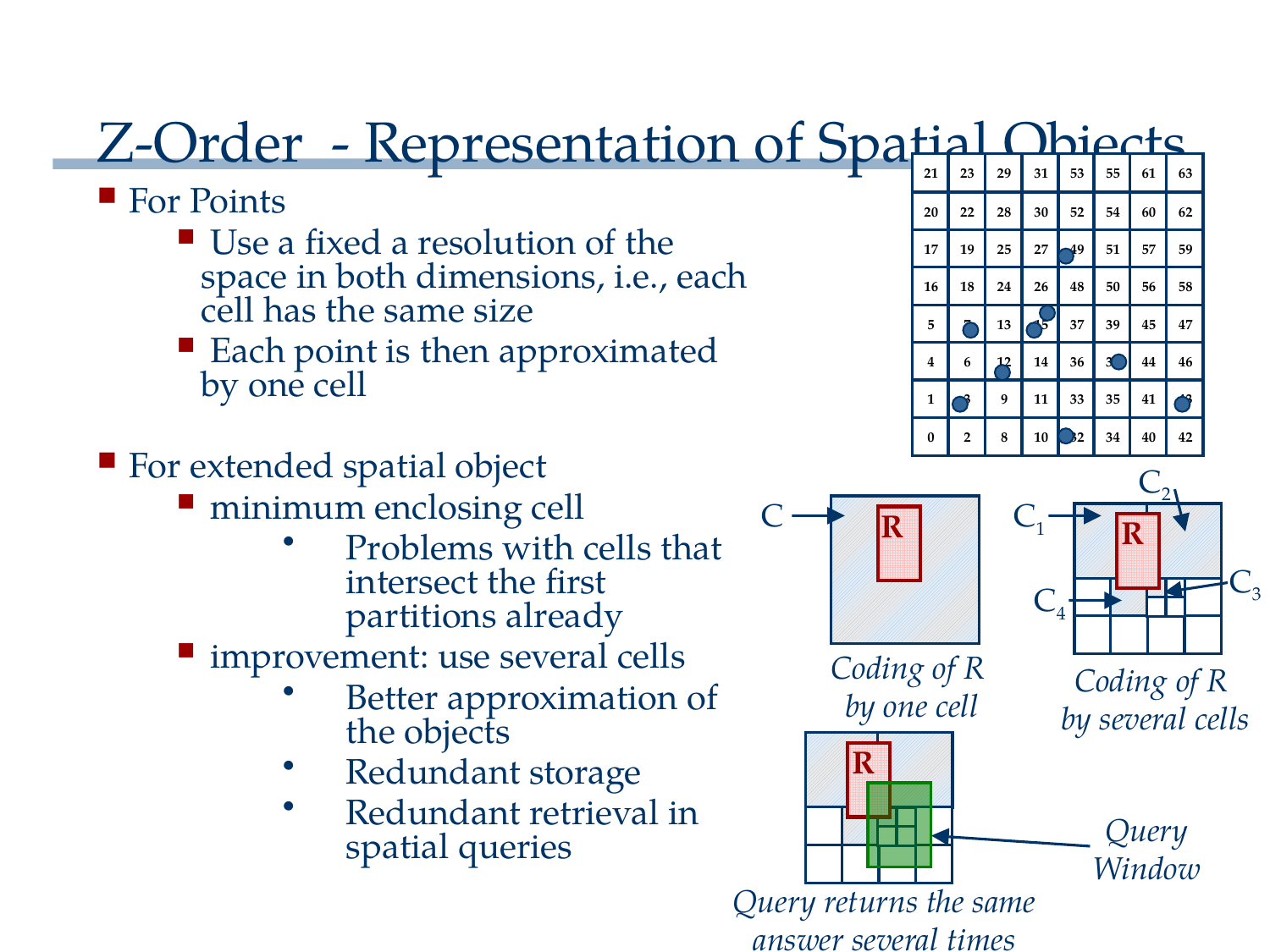

# Z-Order  - Representation of Spatial Objects

20

22

28

30

52

54

60

62

17

19

25

27

49

51

57

59

16

18

24

26

48

50

56

58

5

7

13

15

37

39

45

47

4

6

12

14

36

38

44

46

1

3

9

11

33

35

41

43

0

2

8

10

32

34

40

42

21

23

29

31

53

55

61

63
For Points
 Use a fixed a resolution of the space in both dimensions, i.e., each cell has the same size
 Each point is then approximated by one cell

For extended spatial object
 minimum enclosing cell
Problems with cells that intersect the first partitions already
 improvement: use several cells
Better approximation of the objects
Redundant storage
Redundant retrieval in spatial queries

C2
C
C1

R

R

C3
C4

Coding of R
by one cell
Coding of R
by several cells

R

Query
Window

Query returns the same
answer several times